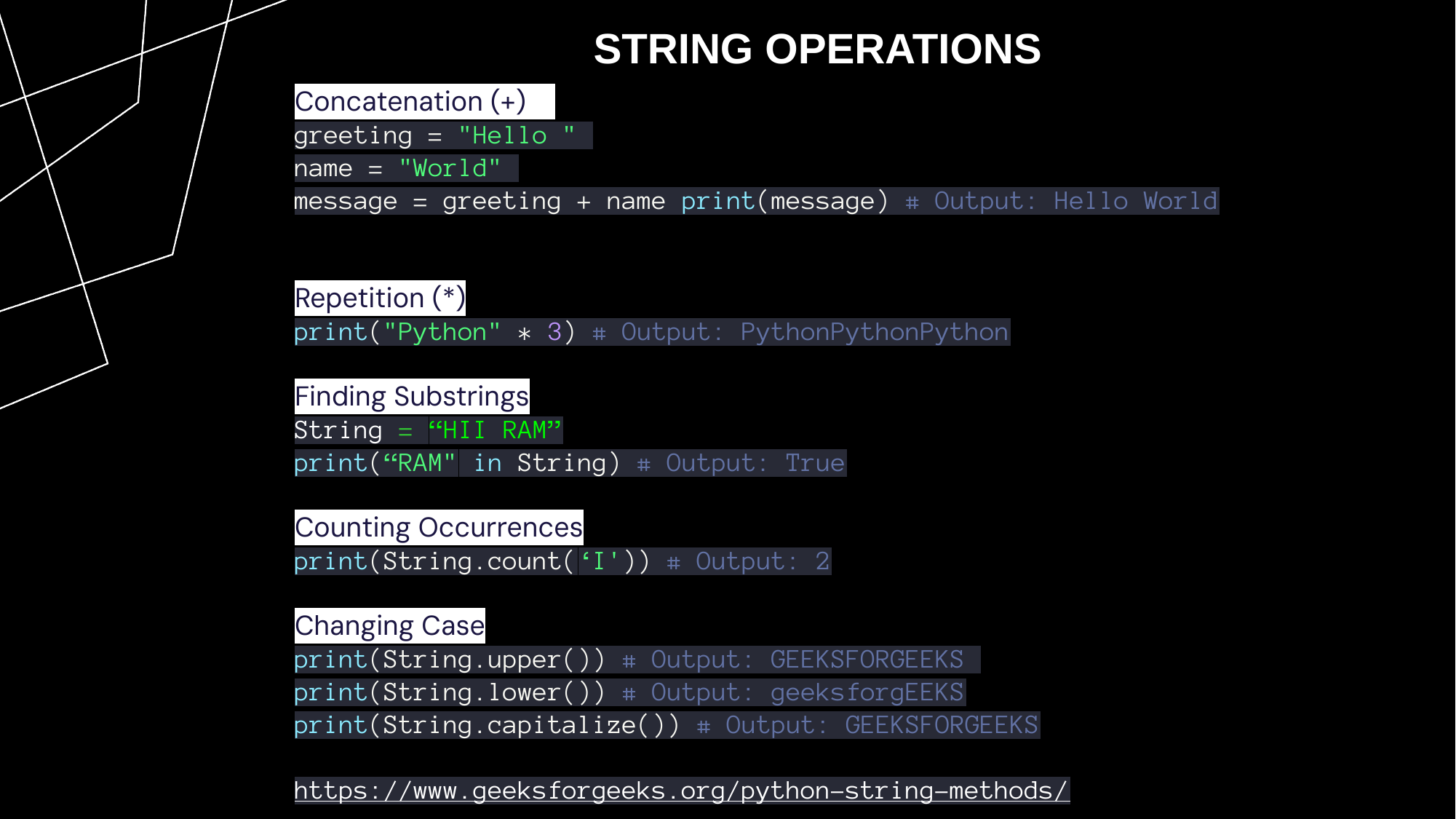

# STRING OPERATIONS
Concatenation (+)
greeting = "Hello "
name = "World"
message = greeting + name print(message) # Output: Hello World

Repetition (*)
print("Python" * 3) # Output: PythonPythonPython

Finding Substrings
String = “HII RAM”
print(“RAM" in String) # Output: True

Counting Occurrences
print(String.count(‘I')) # Output: 2

Changing Case
print(String.upper()) # Output: GEEKSFORGEEKS
print(String.lower()) # Output: geeksforgEEKS
print(String.capitalize()) # Output: GEEKSFORGEEKS

https://www.geeksforgeeks.org/python-string-methods/